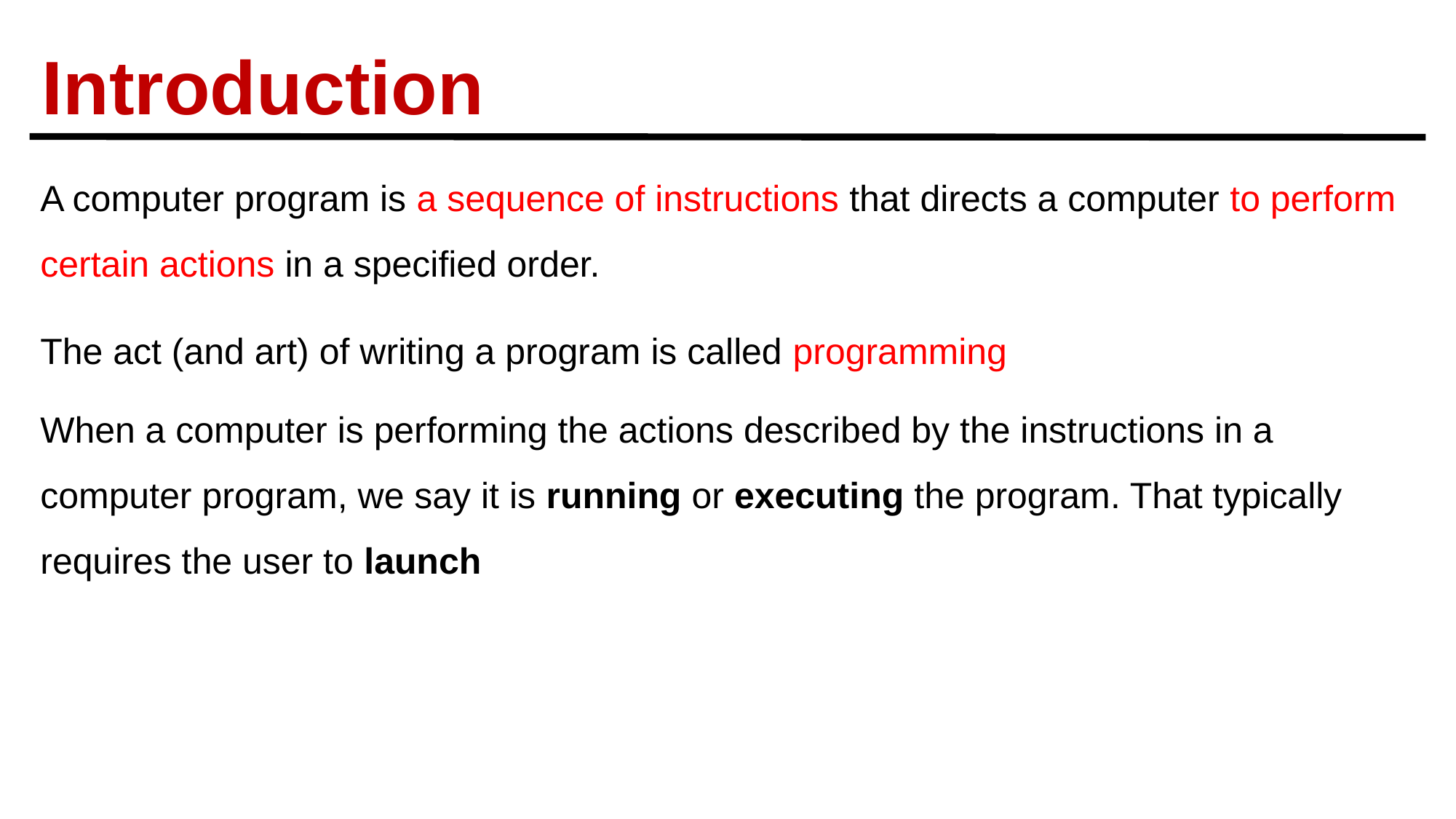

Introduction
A computer program is a sequence of instructions that directs a computer to perform certain actions in a specified order.
The act (and art) of writing a program is called programming
When a computer is performing the actions described by the instructions in a computer program, we say it is running or executing the program. That typically requires the user to launch